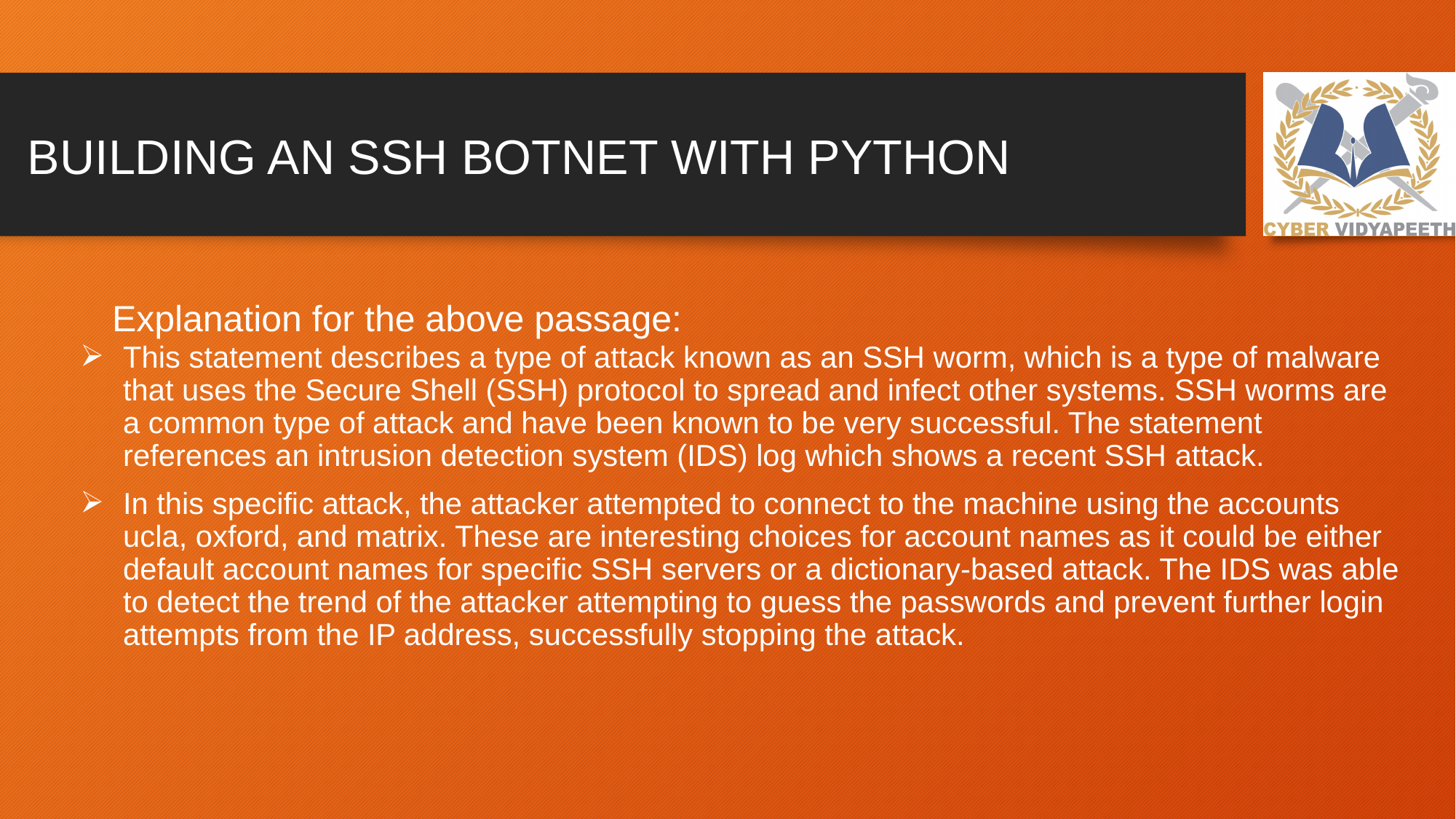

# BUILDING AN SSH BOTNET WITH PYTHON
Explanation for the above passage:
This statement describes a type of attack known as an SSH worm, which is a type of malware that uses the Secure Shell (SSH) protocol to spread and infect other systems. SSH worms are a common type of attack and have been known to be very successful. The statement references an intrusion detection system (IDS) log which shows a recent SSH attack.
In this specific attack, the attacker attempted to connect to the machine using the accounts ucla, oxford, and matrix. These are interesting choices for account names as it could be either default account names for specific SSH servers or a dictionary-based attack. The IDS was able to detect the trend of the attacker attempting to guess the passwords and prevent further login attempts from the IP address, successfully stopping the attack.